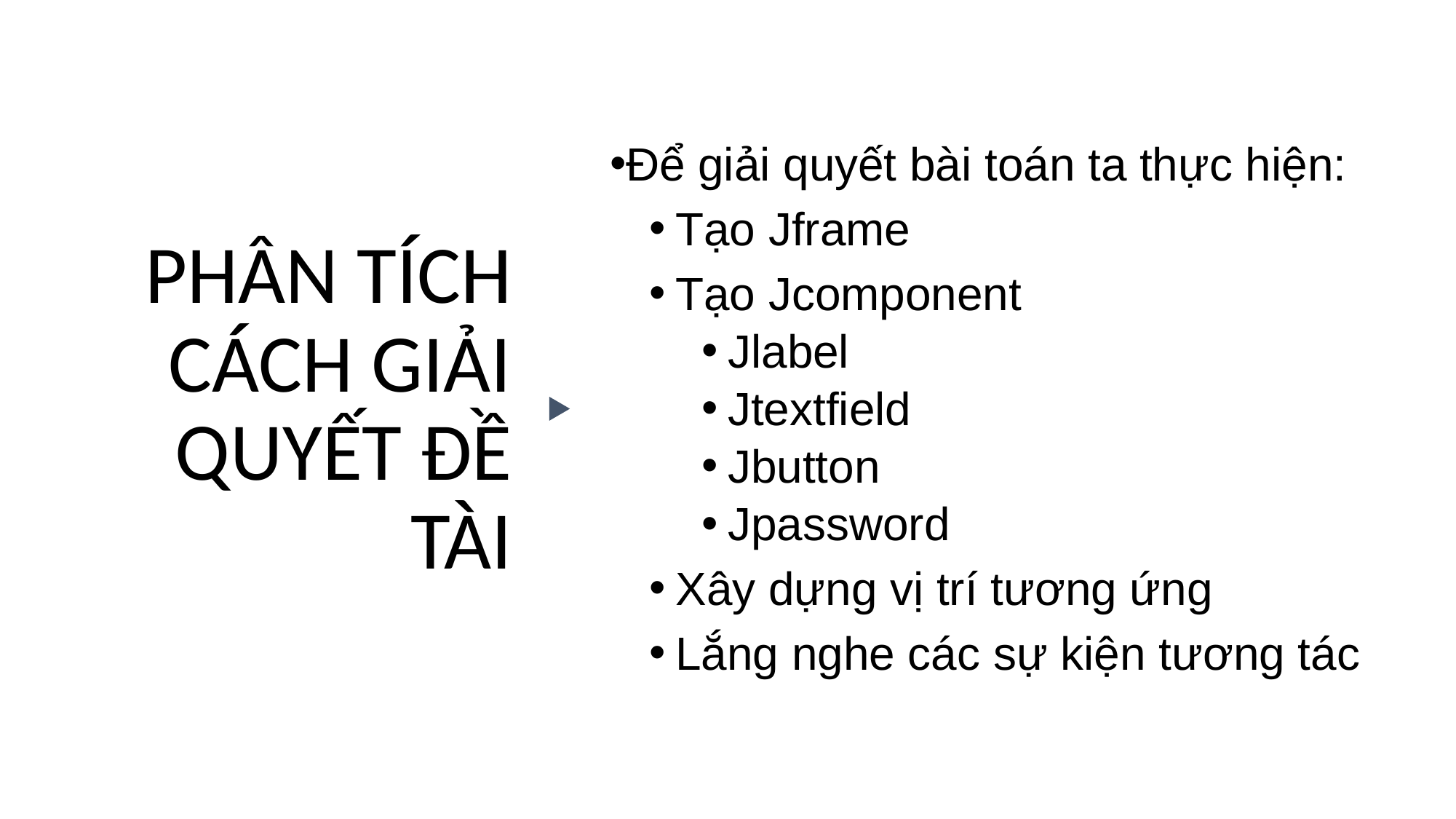

Để giải quyết bài toán ta thực hiện:
Tạo Jframe
Tạo Jcomponent
Jlabel
Jtextfield
Jbutton
Jpassword
Xây dựng vị trí tương ứng
Lắng nghe các sự kiện tương tác
PHÂN TÍCH CÁCH GIẢI QUYẾT ĐỀ TÀI